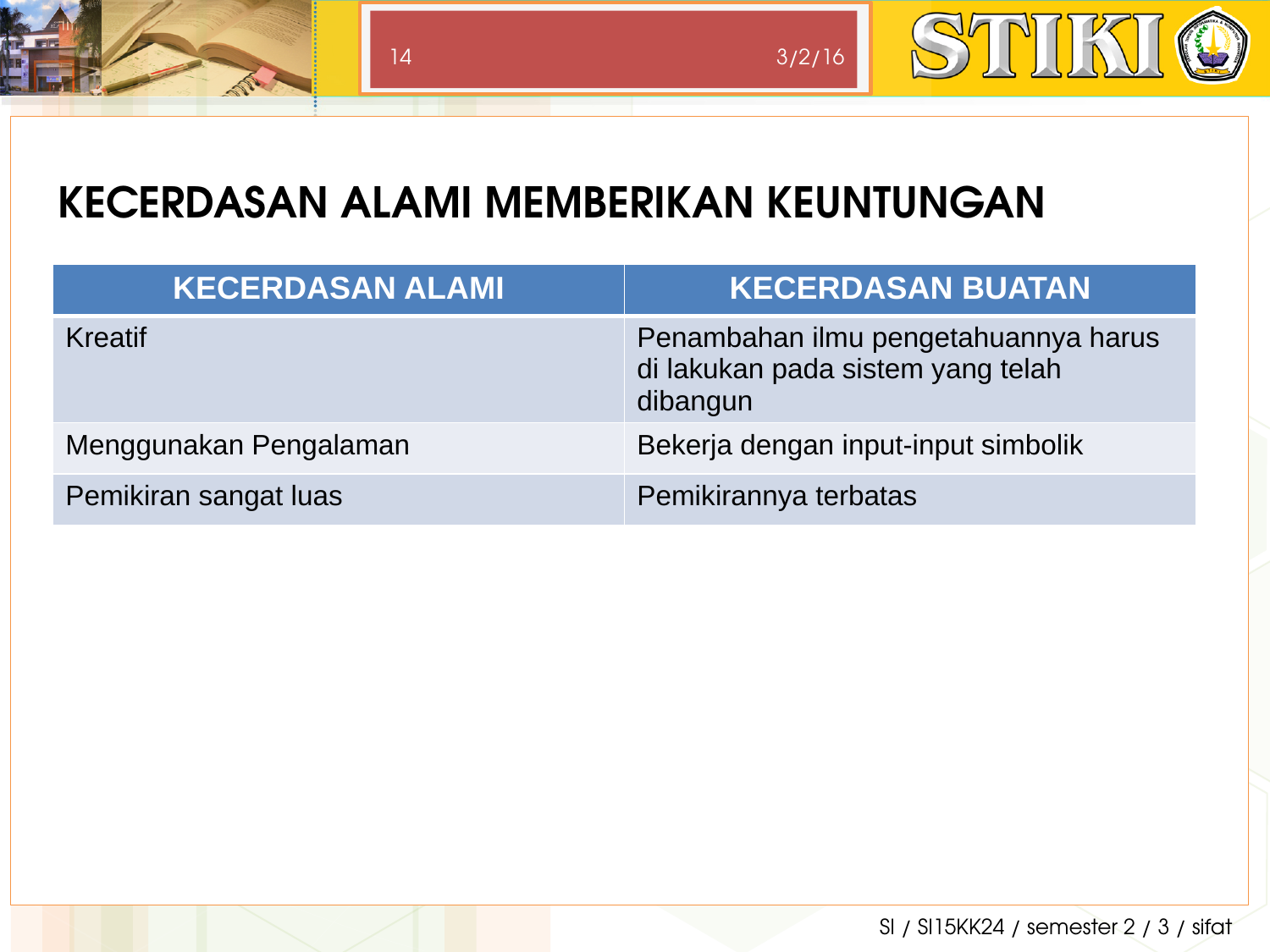

14
3/2/16
KECERDASAN ALAMI MEMBERIKAN KEUNTUNGAN
| KECERDASAN ALAMI | KECERDASAN BUATAN |
| --- | --- |
| Kreatif | Penambahan ilmu pengetahuannya harus di lakukan pada sistem yang telah dibangun |
| Menggunakan Pengalaman | Bekerja dengan input-input simbolik |
| Pemikiran sangat luas | Pemikirannya terbatas |
SI / SI15KK24 / semester 2 / 3 / sifat